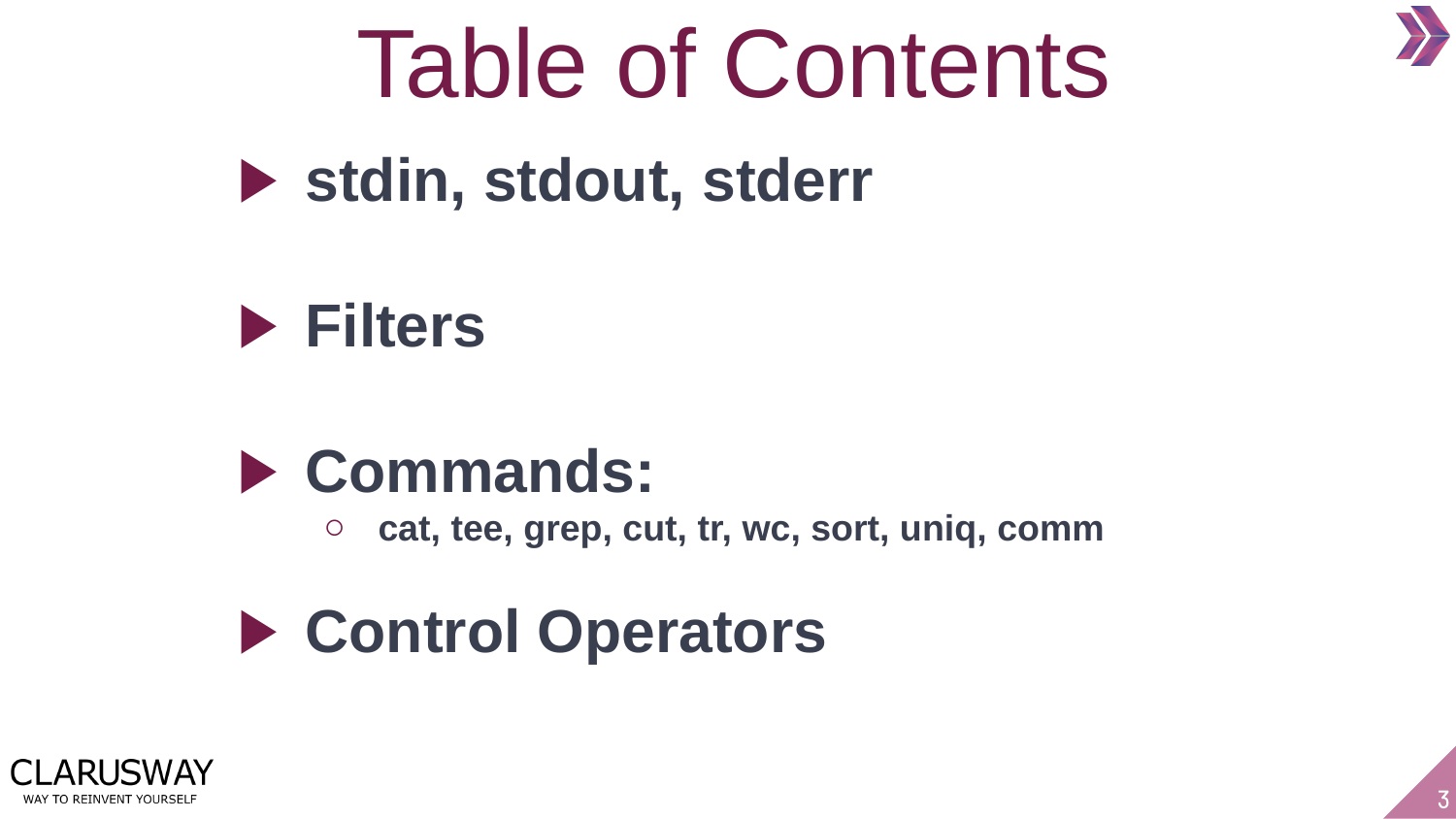

Table of Contents
stdin, stdout, stderr

Filters

Commands:
cat, tee, grep, cut, tr, wc, sort, uniq, comm

Control Operators

3